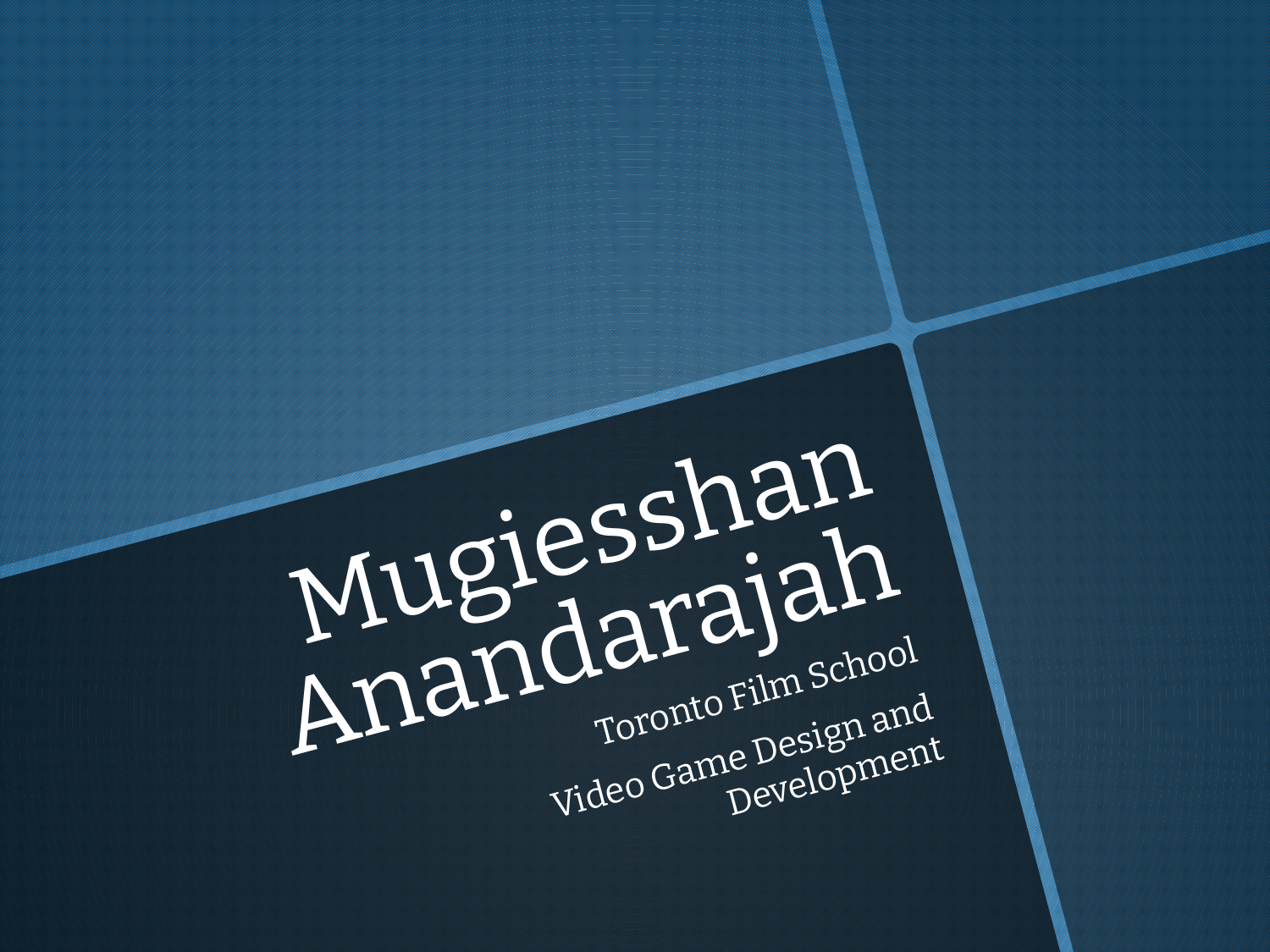

# Mugiesshan Anandarajah
Toronto Film School
Video Game Design and Development